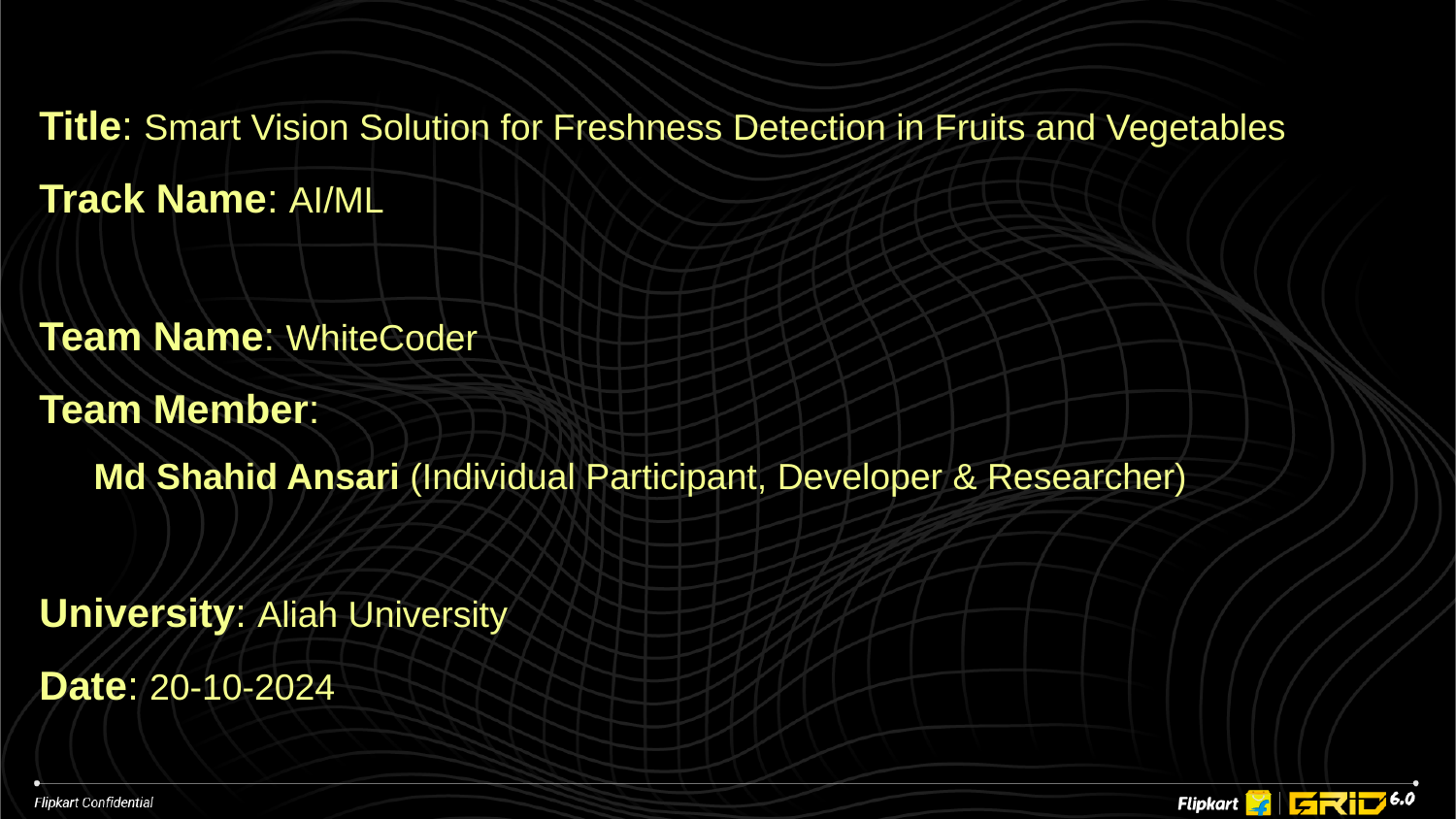

Title: Smart Vision Solution for Freshness Detection in Fruits and Vegetables
Track Name: AI/ML

Team Name: WhiteCoder
Team Member:
Md Shahid Ansari (Individual Participant, Developer & Researcher)

University: Aliah University
Date: 20-10-2024